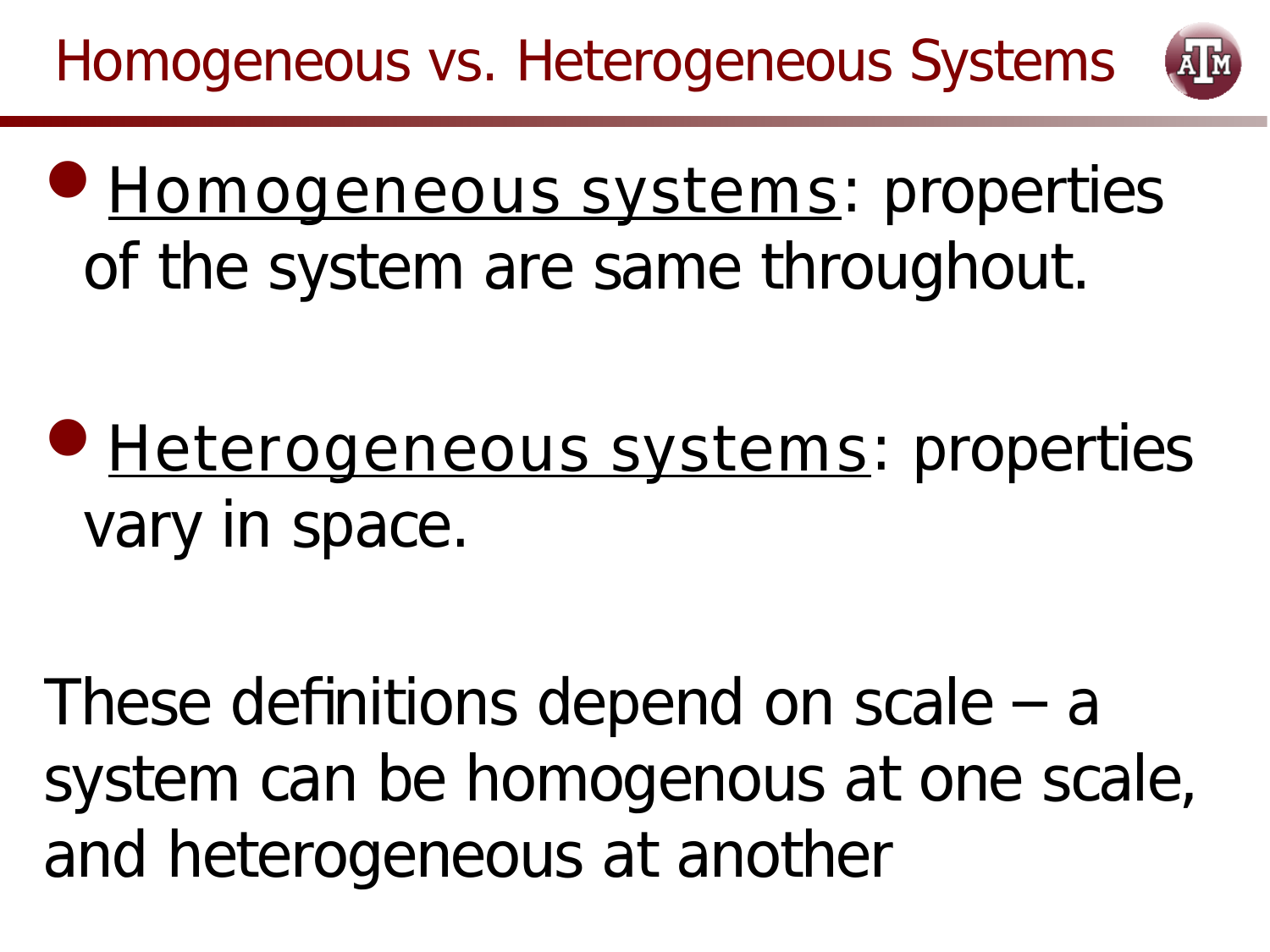

# Homogeneous vs. Heterogeneous Systems
Homogeneous systems: properties of the system are same throughout.

Heterogeneous systems: properties vary in space.

These definitions depend on scale – a system can be homogenous at one scale, and heterogeneous at another